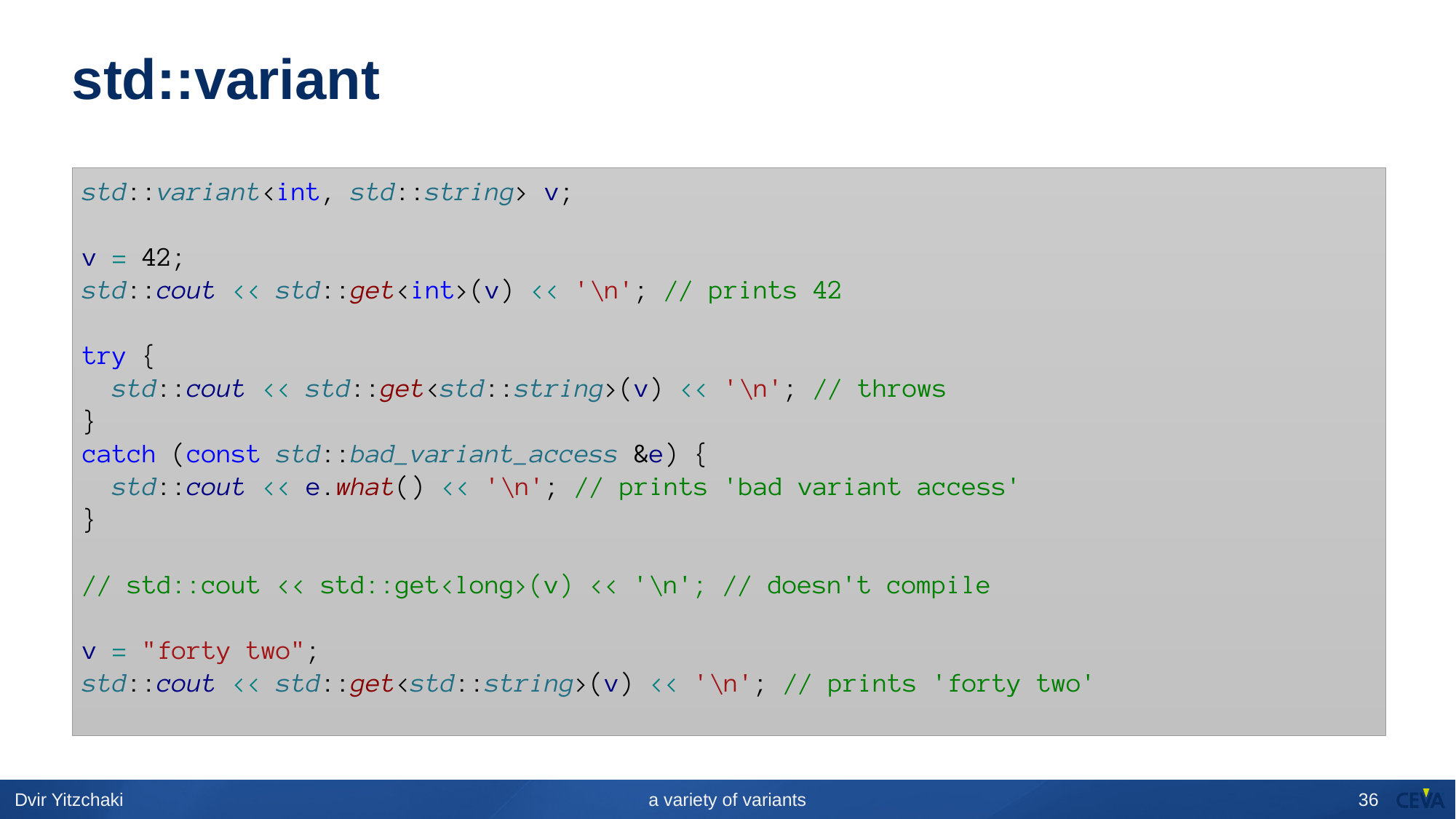

# std::variant
std::variant<int, std::string> v;
v = 42;
std::cout << std::get<int>(v) << '\n'; // prints 42
try {
  std::cout << std::get<std::string>(v) << '\n'; // throws
}
catch (const std::bad_variant_access &e) {
  std::cout << e.what() << '\n'; // prints 'bad variant access'
}
// std::cout << std::get<long>(v) << '\n'; // doesn't compile
v = "forty two";
std::cout << std::get<std::string>(v) << '\n'; // prints 'forty two'